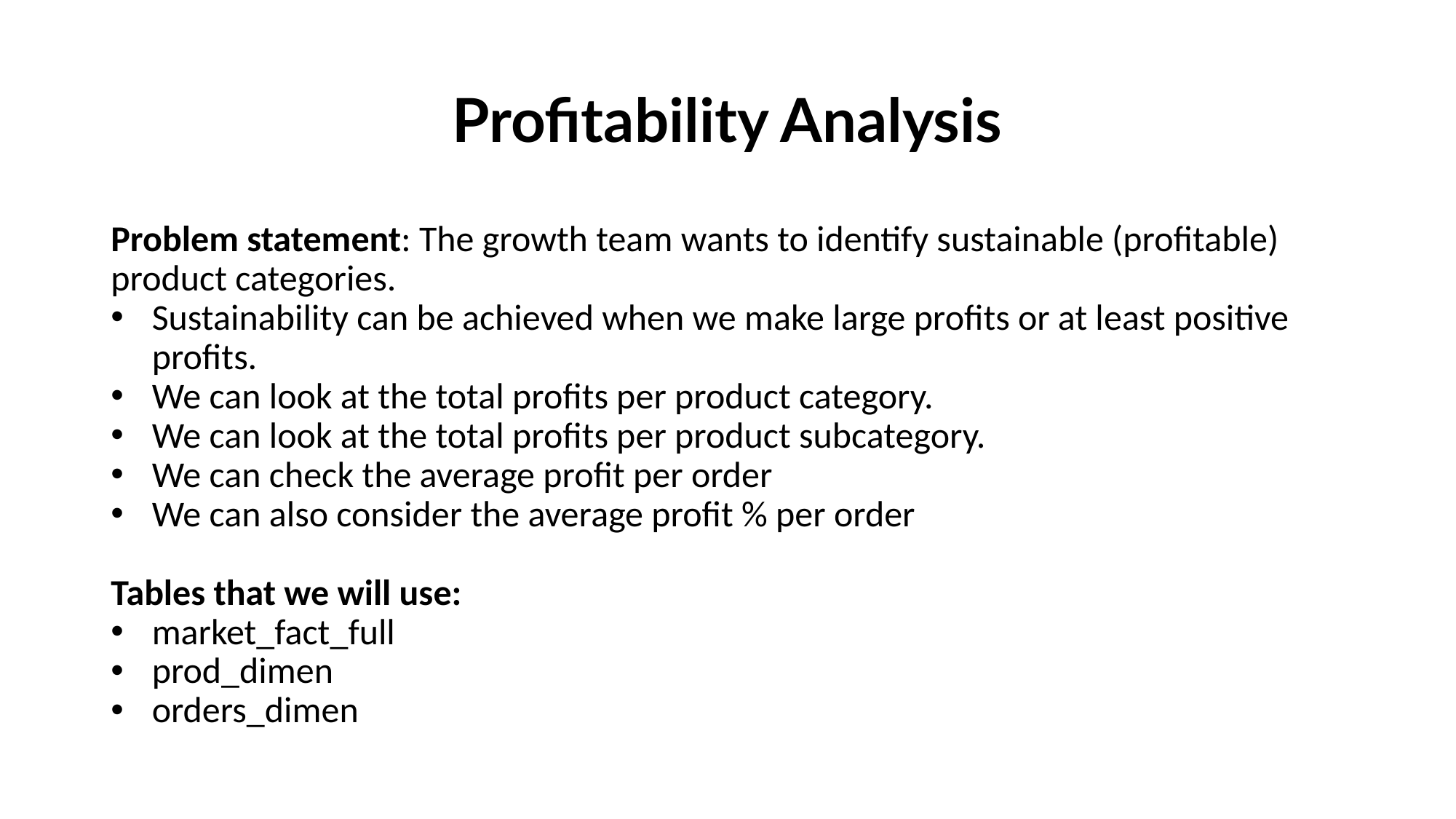

# Profitability Analysis
Problem statement: The growth team wants to identify sustainable (profitable) product categories.
Sustainability can be achieved when we make large profits or at least positive profits.
We can look at the total profits per product category.
We can look at the total profits per product subcategory.
We can check the average profit per order
We can also consider the average profit % per order

Tables that we will use:
market_fact_full
prod_dimen
orders_dimen